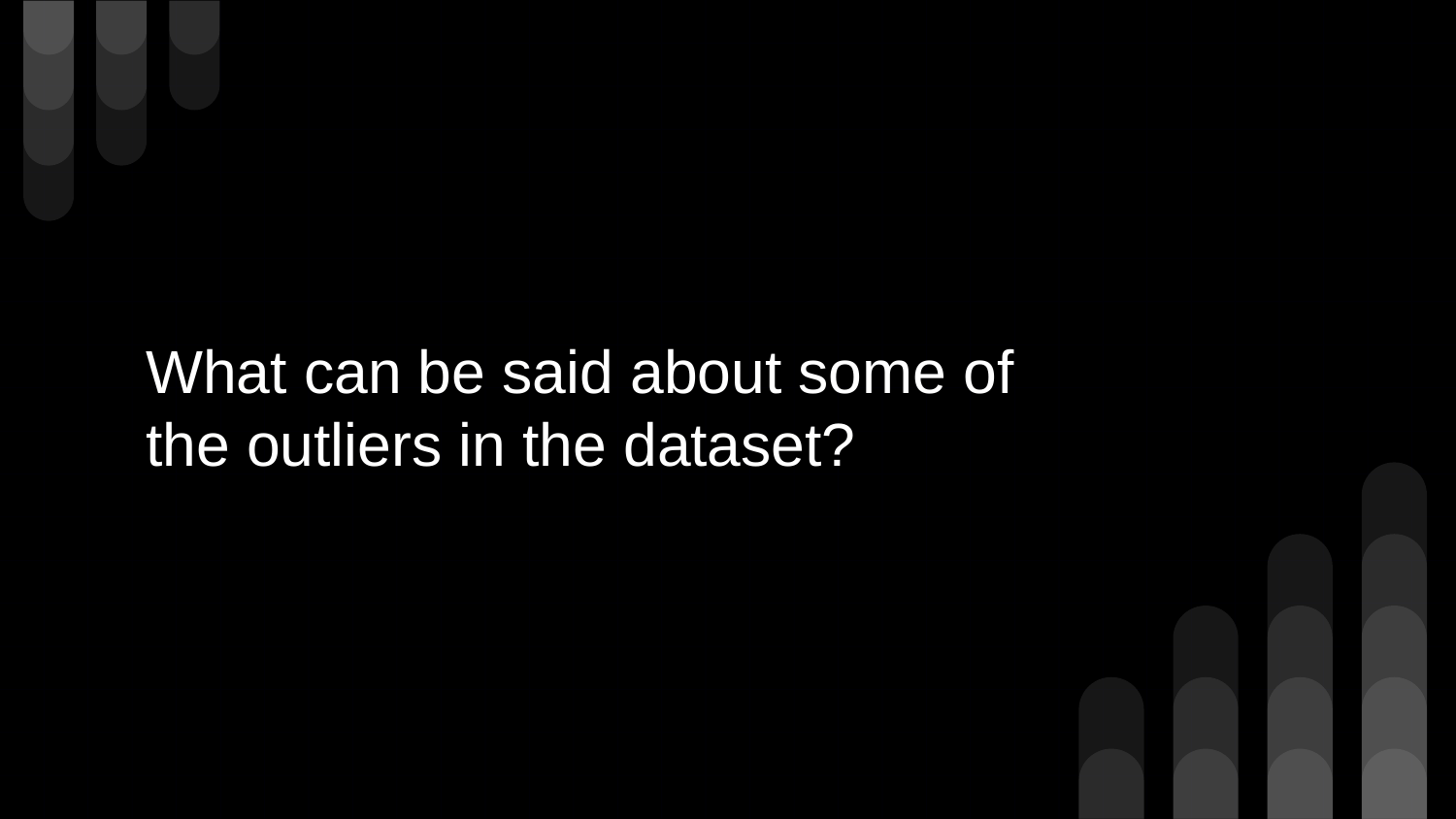

# What can be said about some of the outliers in the dataset?